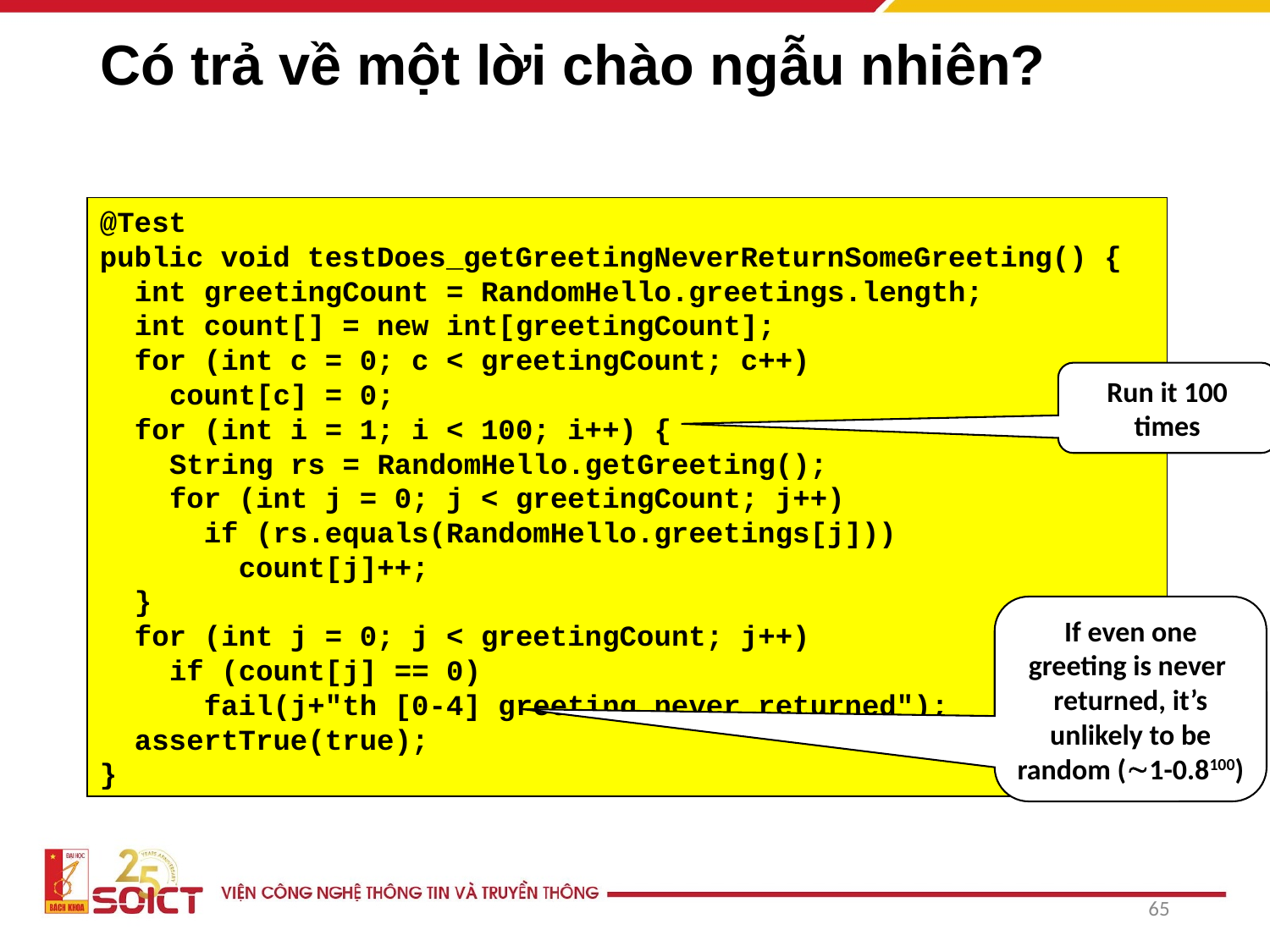

# Có trả về một lời chào ngẫu nhiên?
@Test
public void testDoes_getGreetingNeverReturnSomeGreeting() {
  int greetingCount = RandomHello.greetings.length;
  int count[] = new int[greetingCount];
  for (int c = 0; c < greetingCount; c++)
    count[c] = 0;
  for (int i = 1; i < 100; i++) {
    String rs = RandomHello.getGreeting();
    for (int j = 0; j < greetingCount; j++)
      if (rs.equals(RandomHello.greetings[j]))
        count[j]++;
  }
  for (int j = 0; j < greetingCount; j++)
    if (count[j] == 0)
      fail(j+"th [0-4] greeting never returned");
  assertTrue(true);
}
Run it 100 times
If even one greeting is never  returned, it’s unlikely to be random (∼1-0.8100)
65